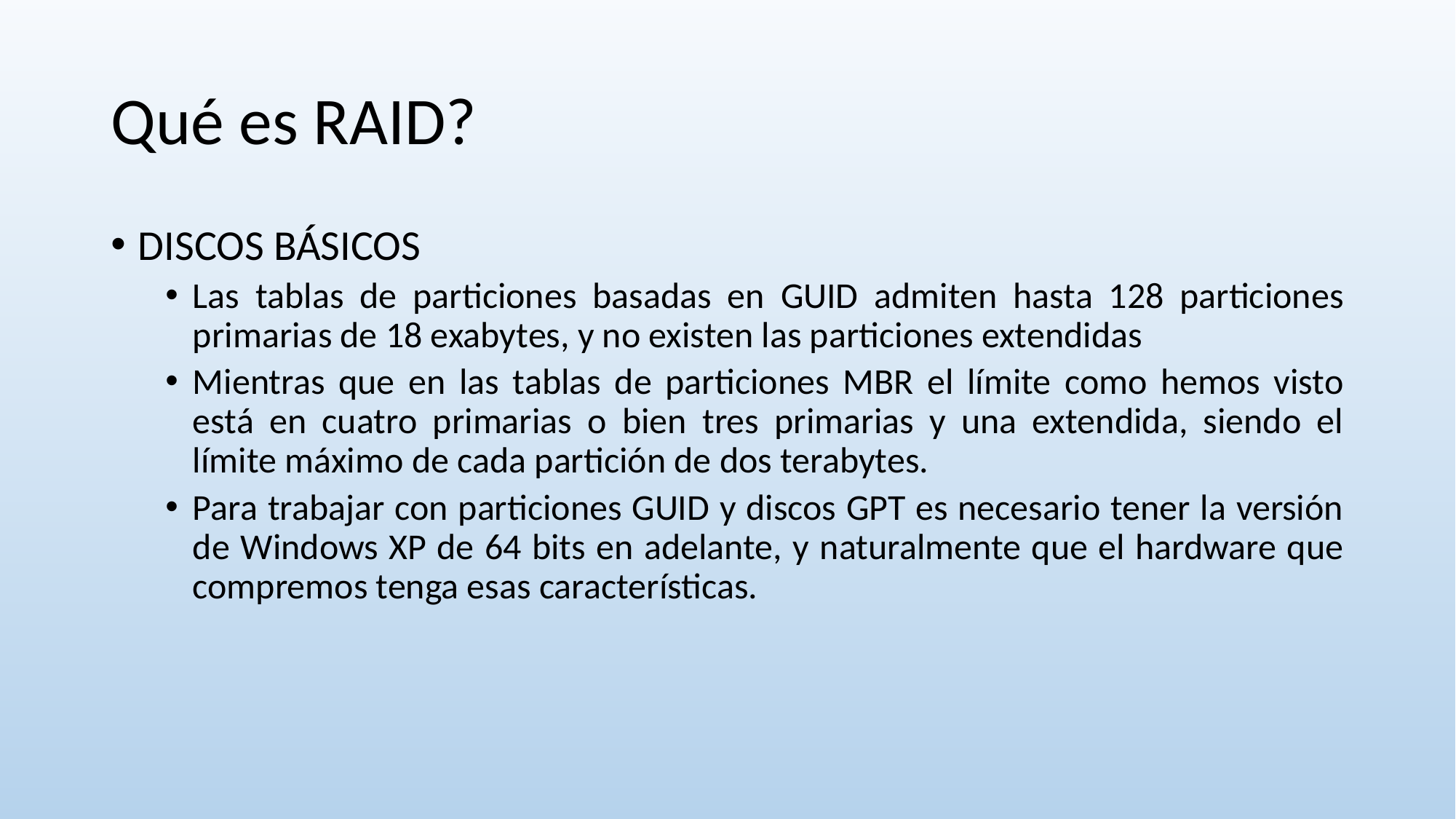

# Qué es RAID?
Discos Básicos
Las tablas de particiones basadas en GUID admiten hasta 128 particiones primarias de 18 exabytes, y no existen las particiones extendidas
Mientras que en las tablas de particiones MBR el límite como hemos visto está en cuatro primarias o bien tres primarias y una extendida, siendo el límite máximo de cada partición de dos terabytes.
Para trabajar con particiones GUID y discos GPT es necesario tener la versión de Windows XP de 64 bits en adelante, y naturalmente que el hardware que compremos tenga esas características.